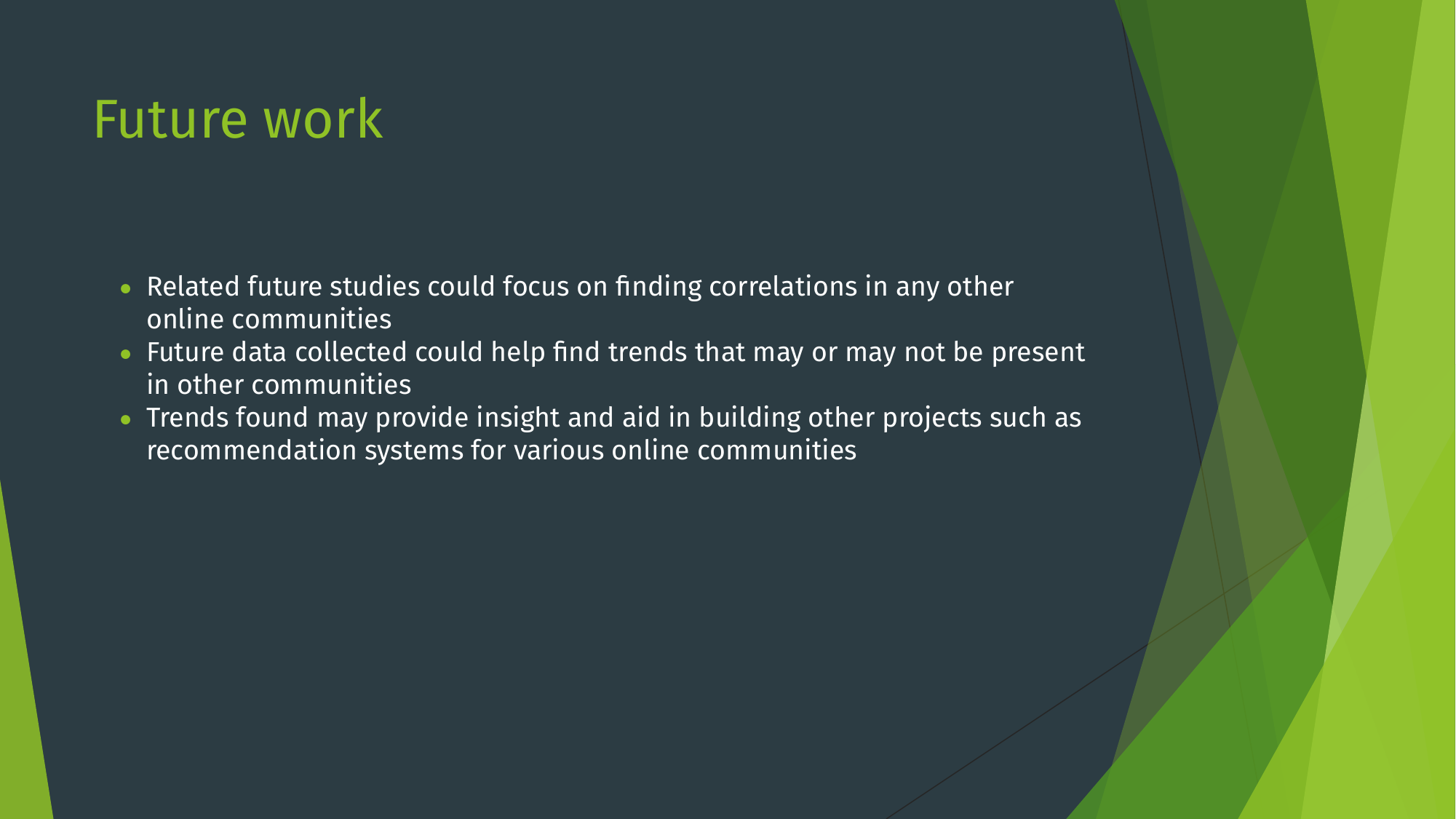

# Future work
Related future studies could focus on finding correlations in any other online communities
Future data collected could help find trends that may or may not be present in other communities
Trends found may provide insight and aid in building other projects such as recommendation systems for various online communities